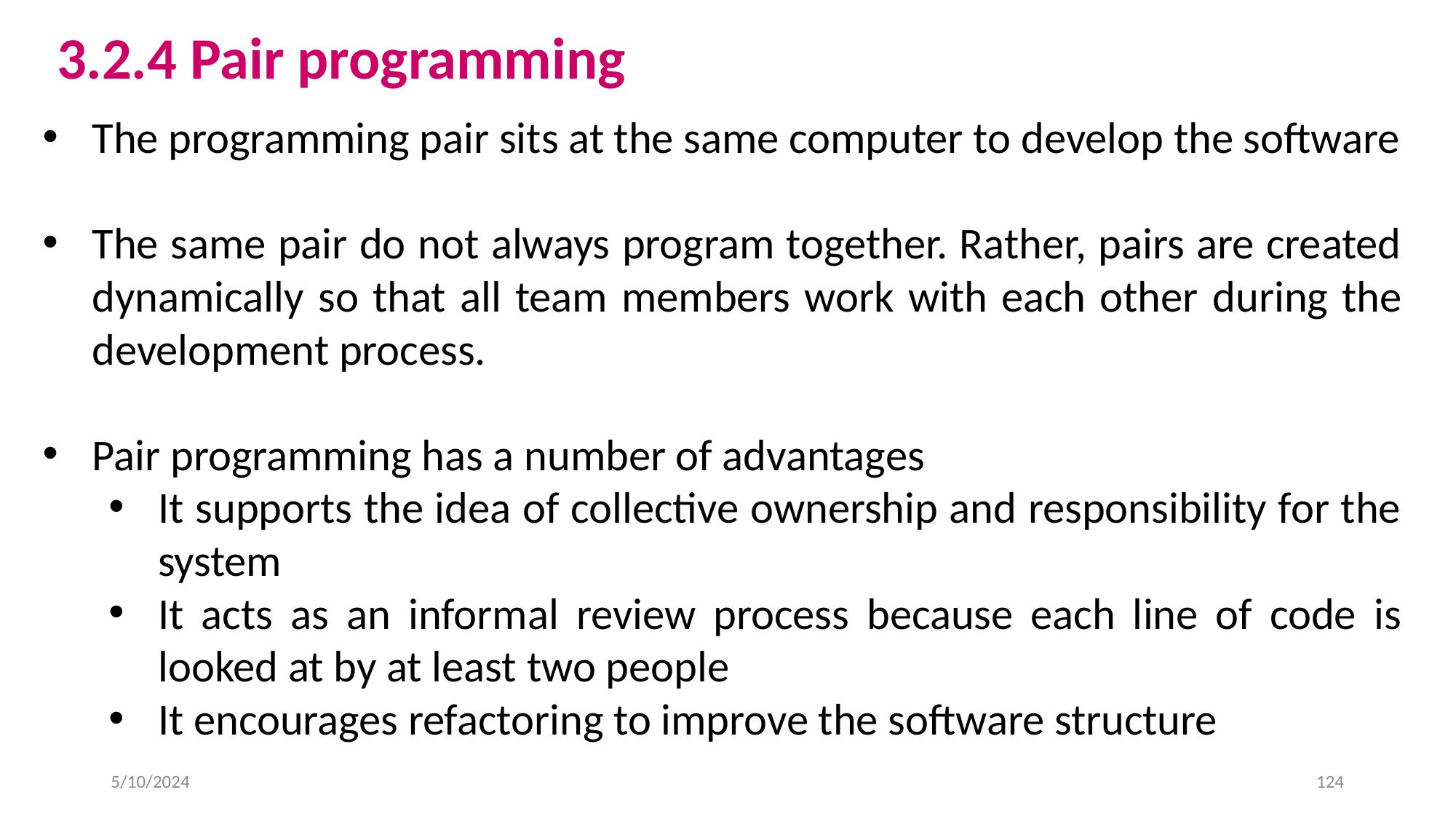

3.2.4 Pair programming
The programming pair sits at the same computer to develop the software

The same pair do not always program together. Rather, pairs are created dynamically so that all team members work with each other during the development process.

Pair programming has a number of advantages
It supports the idea of collective ownership and responsibility for the system
It acts as an informal review process because each line of code is looked at by at least two people
It encourages refactoring to improve the software structure
5/10/2024
124